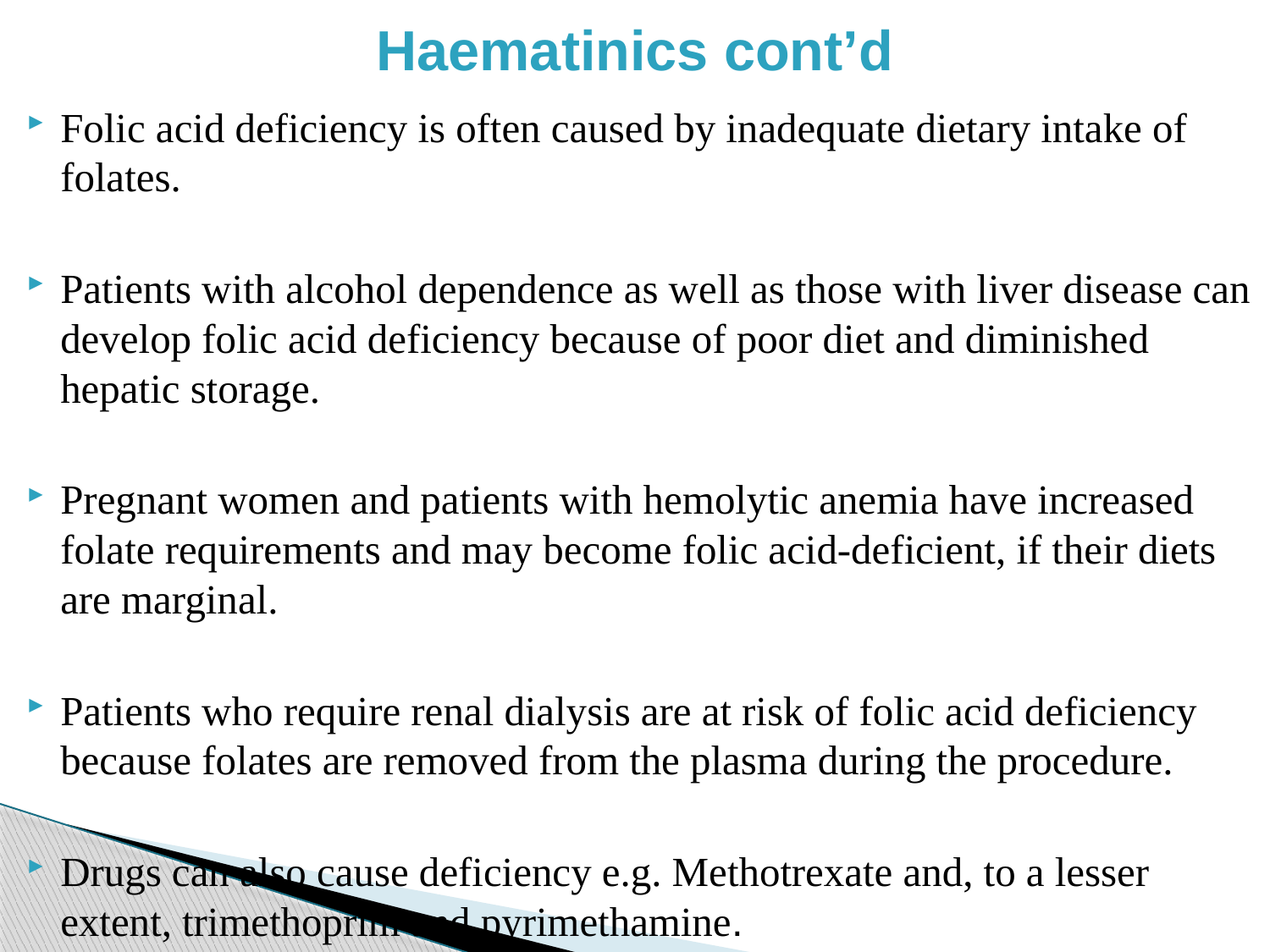

# Haematinics cont’d
Folic acid deficiency is often caused by inadequate dietary intake of folates.

Patients with alcohol dependence as well as those with liver disease can develop folic acid deficiency because of poor diet and diminished hepatic storage.

Pregnant women and patients with hemolytic anemia have increased folate requirements and may become folic acid-deficient, if their diets are marginal.

Patients who require renal dialysis are at risk of folic acid deficiency because folates are removed from the plasma during the procedure.

Drugs can also cause deficiency e.g. Methotrexate and, to a lesser extent, trimethoprim and pyrimethamine.